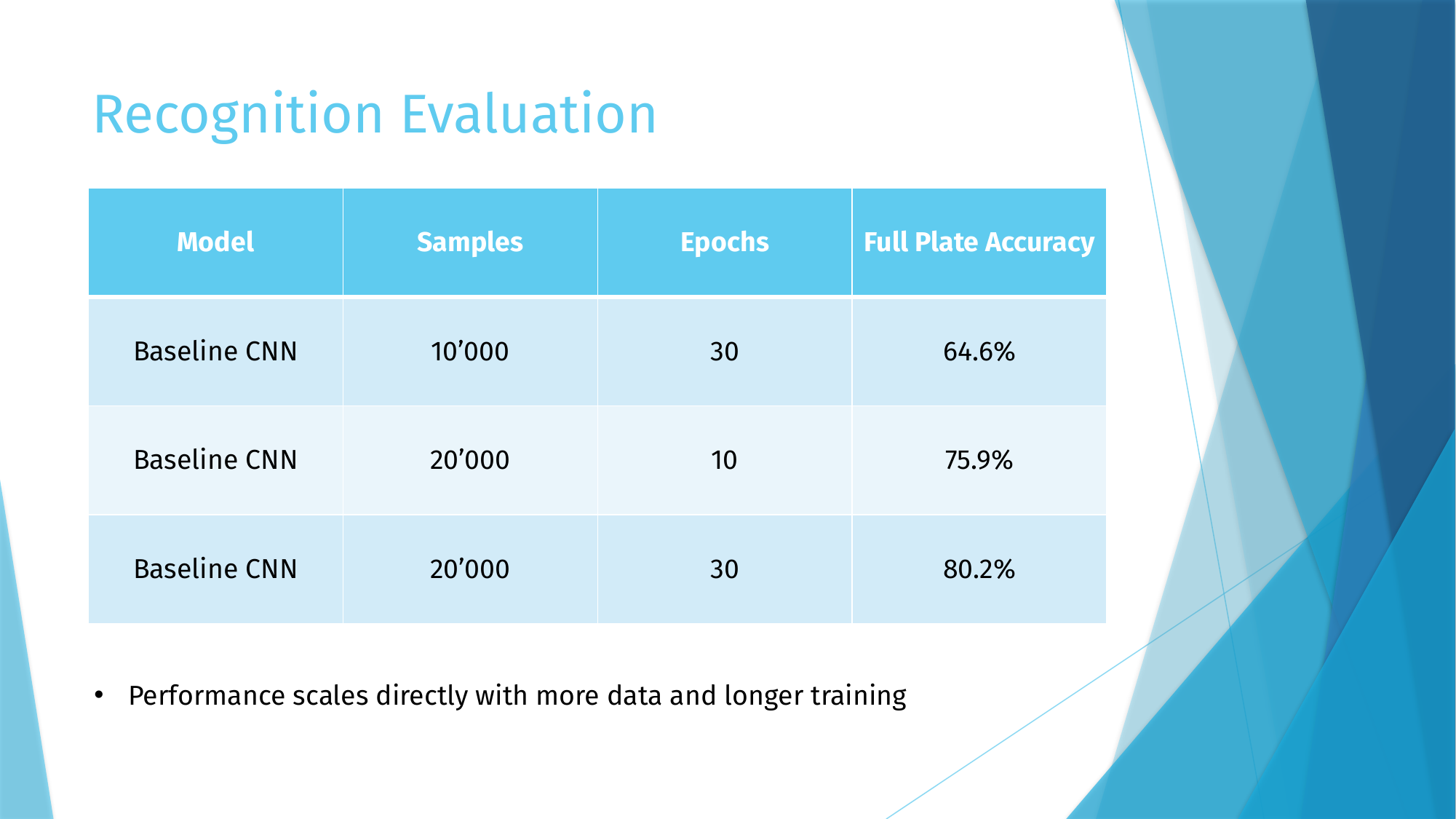

# Recognition Evaluation
| Model | Samples | Epochs | Full Plate Accuracy |
| --- | --- | --- | --- |
| Baseline CNN | 10’000 | 30 | 64.6% |
| Baseline CNN | 20’000 | 10 | 75.9% |
| Baseline CNN | 20’000 | 30 | 80.2% |
Performance scales directly with more data and longer training